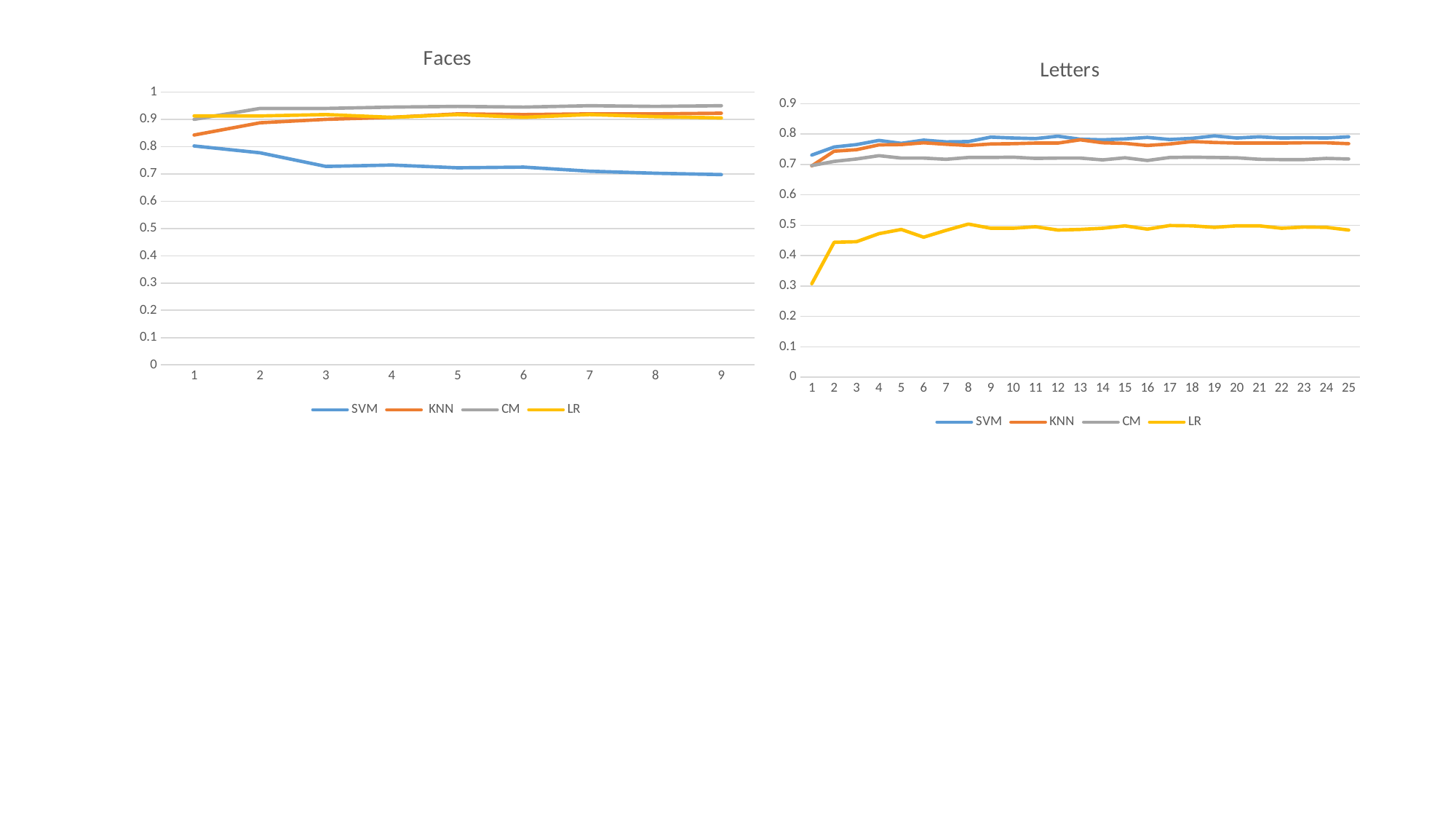

### Chart: Faces

| Category | SVM |  KNN | CM | LR |
|---|---|---|---|---|

### Chart: Letters

| Category | SVM | KNN | CM | LR |
|---|---|---|---|---|